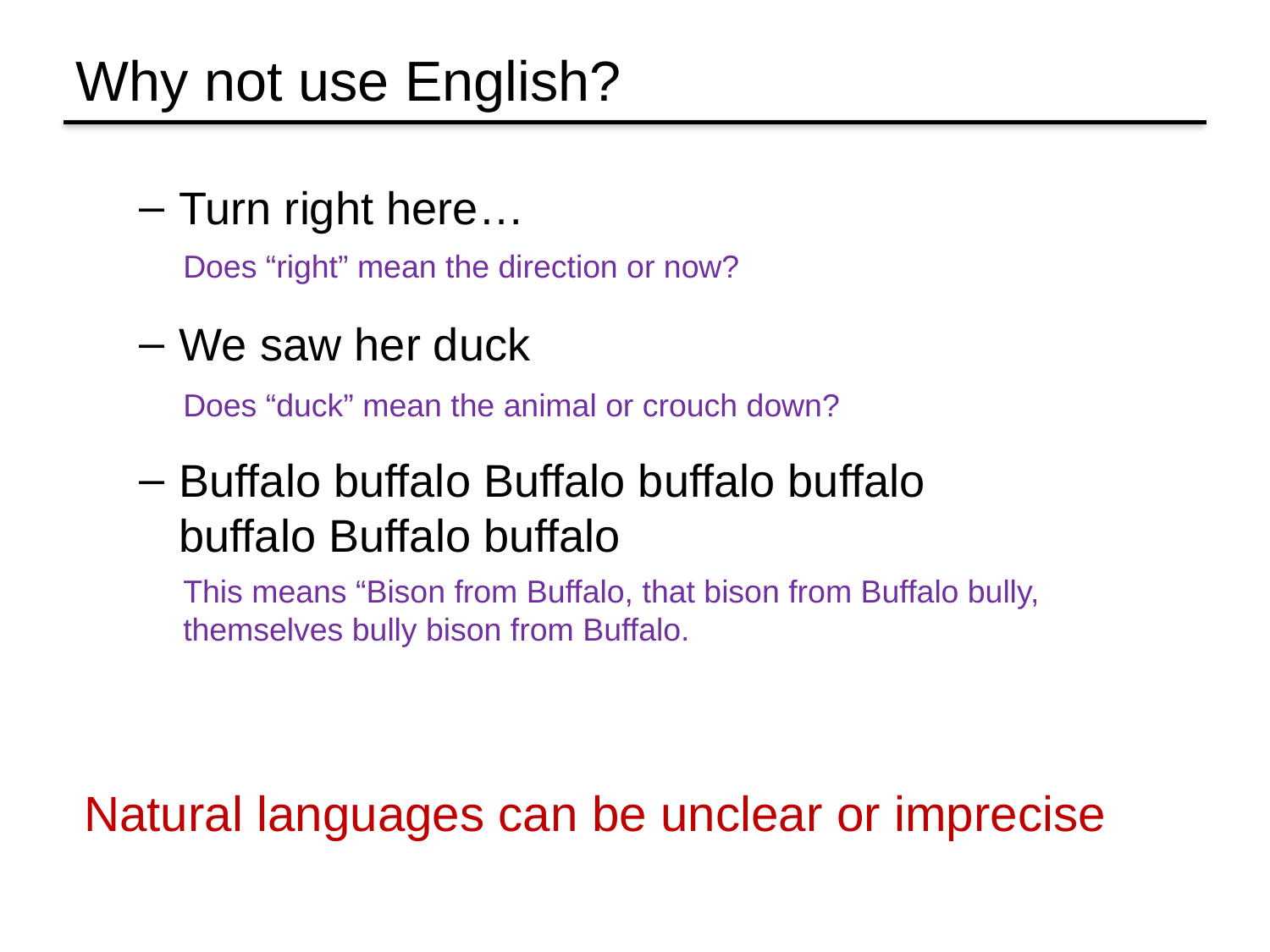

# Why not use English?
Turn right here…
We saw her duck
Buffalo buffalo Buffalo buffalo buffalo            buffalo Buffalo buffalo

Natural languages can be unclear or imprecise
Does “right” mean the direction or now?
Does “duck” mean the animal or crouch down?
This means “Bison from Buffalo, that bison from Buffalo bully, themselves bully bison from Buffalo.